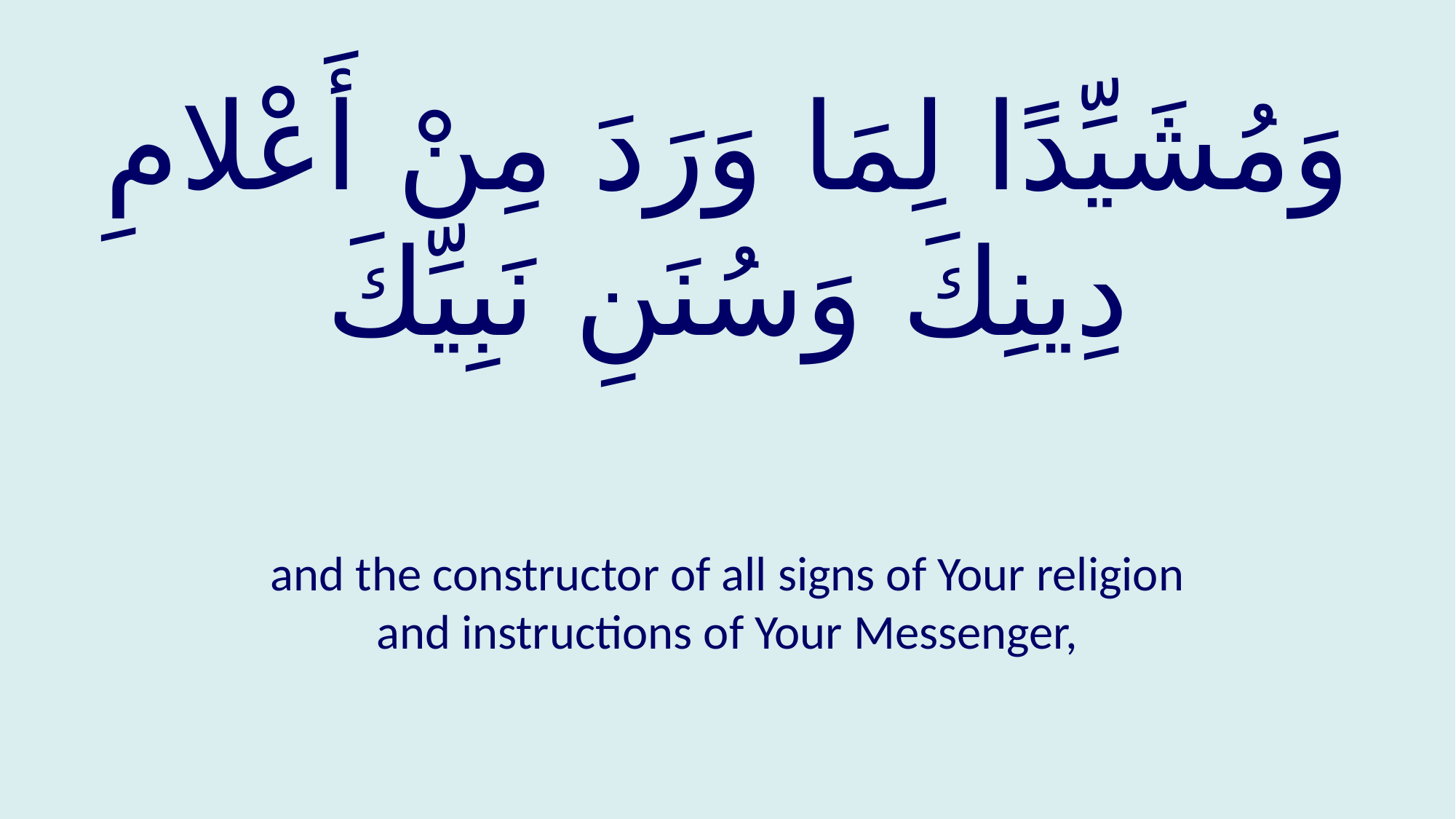

# وَمُشَيِّدًا لِمَا وَرَدَ مِنْ أَعْلامِ دِينِكَ وَسُنَنِ نَبِيِّكَ
and the constructor of all signs of Your religion and instructions of Your Messenger,